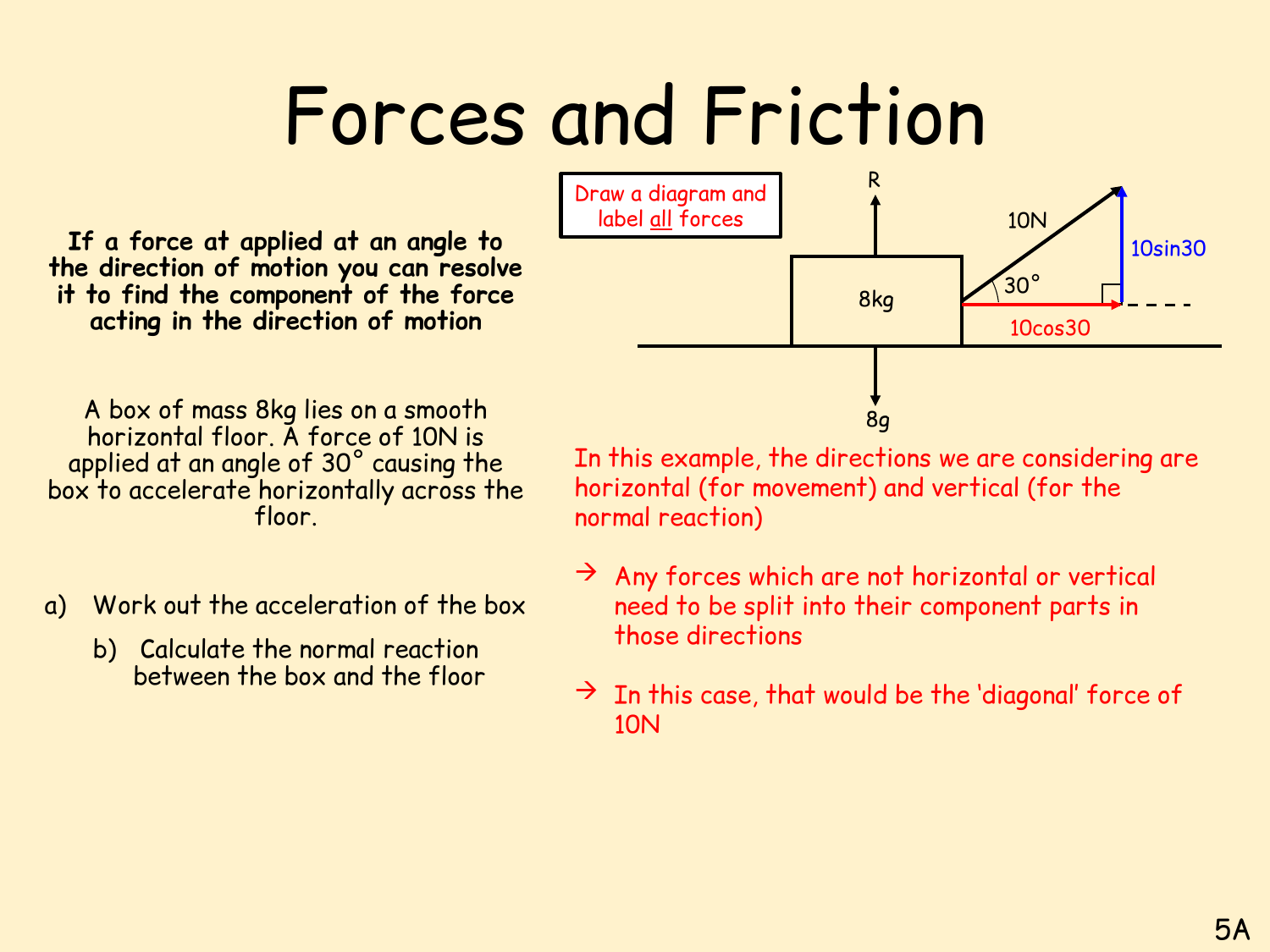

# Forces and Friction
R
Draw a diagram and label all forces
10N
If a force at applied at an angle to the direction of motion you can resolve it to find the component of the force acting in the direction of motion

A box of mass 8kg lies on a smooth horizontal floor. A force of 10N is applied at an angle of 30˚ causing the box to accelerate horizontally across the floor.

Work out the acceleration of the box
Calculate the normal reaction between the box and the floor
10sin30

30˚
8kg

10cos30
8g
In this example, the directions we are considering are horizontal (for movement) and vertical (for the normal reaction)

Any forces which are not horizontal or vertical need to be split into their component parts in those directions

In this case, that would be the ‘diagonal’ force of 10N

5A